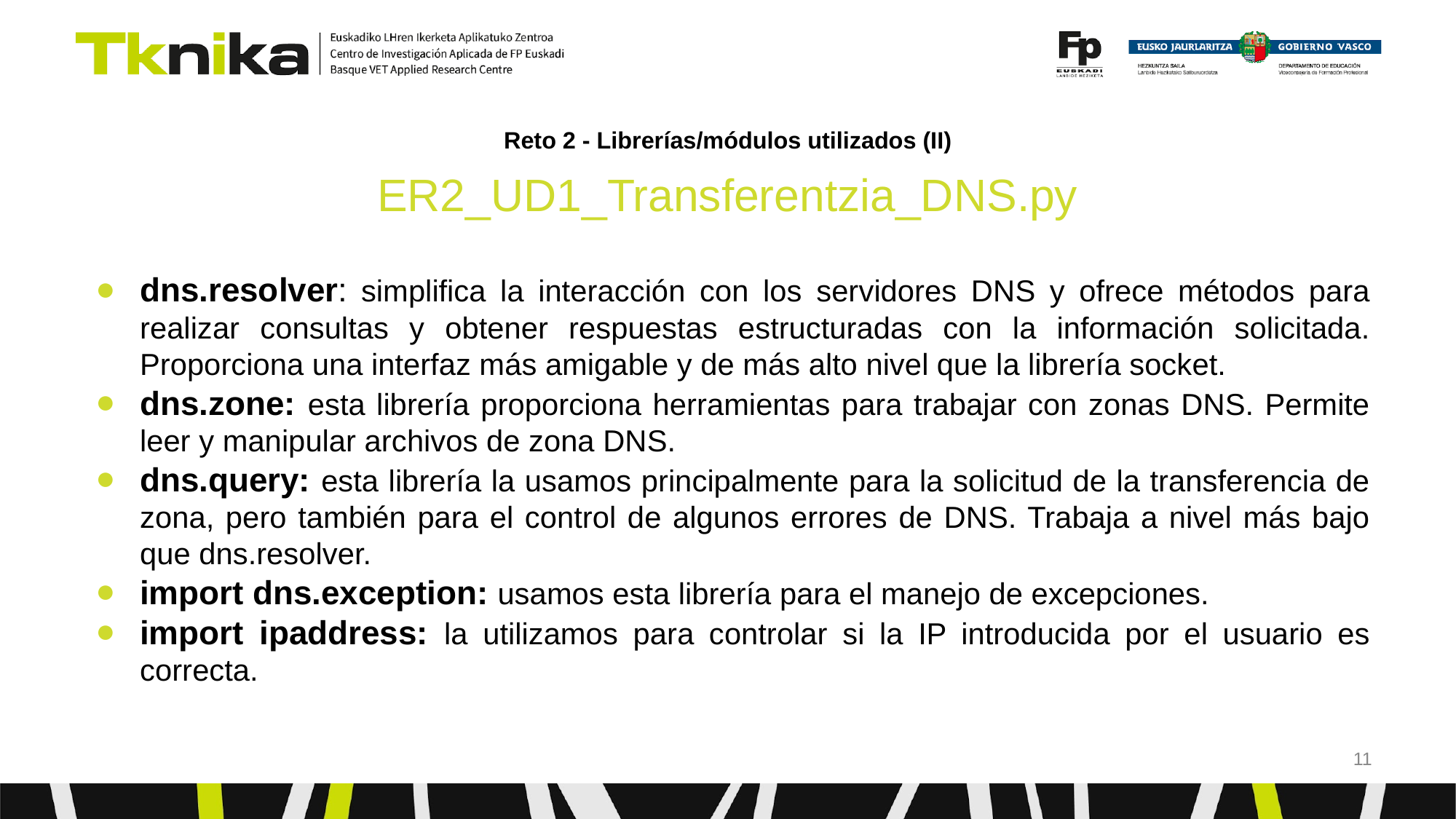

# Reto 2 - Librerías/módulos utilizados (II)

ER2_UD1_Transferentzia_DNS.py

dns.resolver: simplifica la interacción con los servidores DNS y ofrece métodos para realizar consultas y obtener respuestas estructuradas con la información solicitada. Proporciona una interfaz más amigable y de más alto nivel que la librería socket.
dns.zone: esta librería proporciona herramientas para trabajar con zonas DNS. Permite leer y manipular archivos de zona DNS.
dns.query: esta librería la usamos principalmente para la solicitud de la transferencia de zona, pero también para el control de algunos errores de DNS. Trabaja a nivel más bajo que dns.resolver.
import dns.exception: usamos esta librería para el manejo de excepciones.
import ipaddress: la utilizamos para controlar si la IP introducida por el usuario es correcta.

11